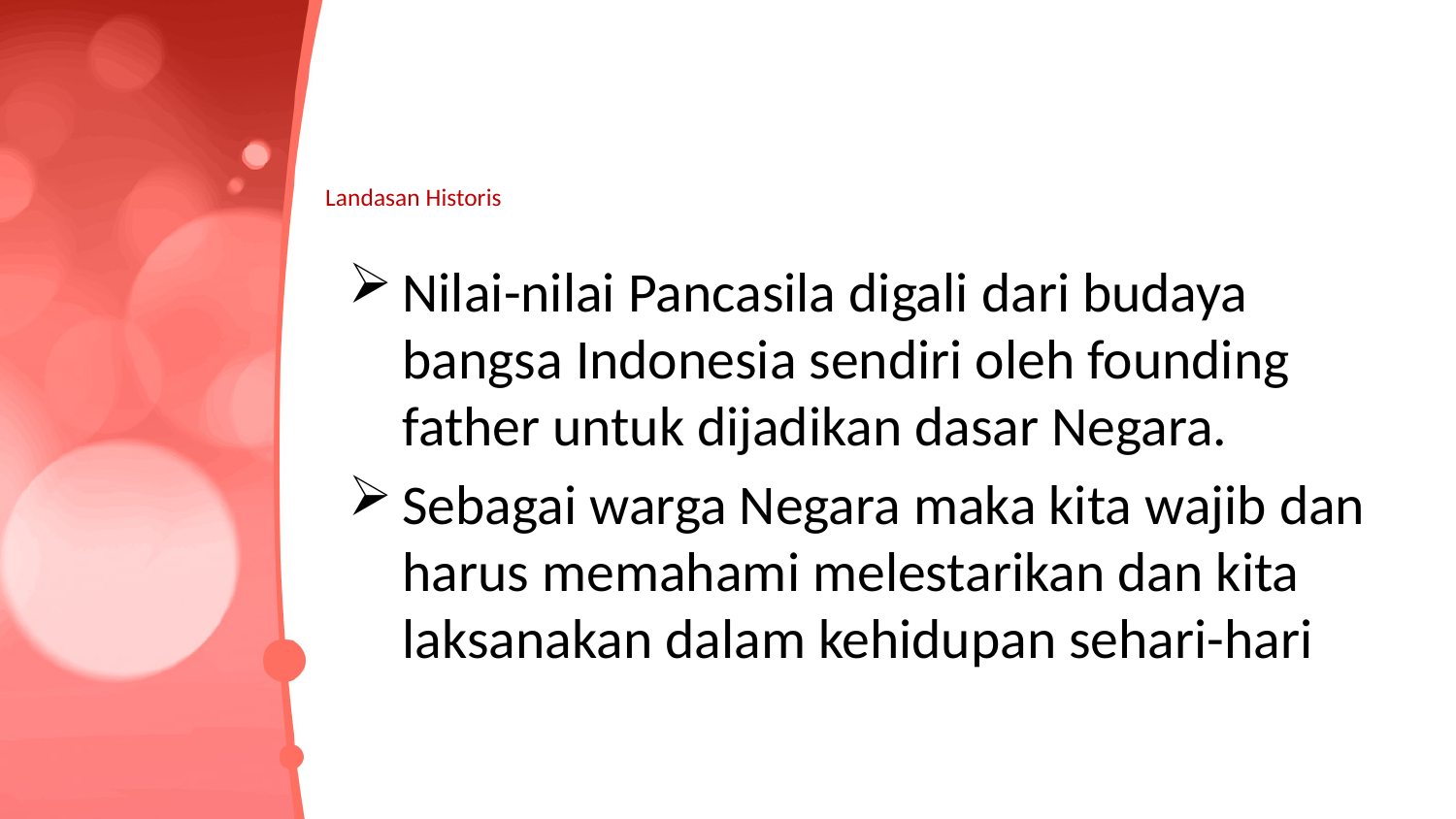

# Landasan Historis
Nilai-nilai Pancasila digali dari budaya bangsa Indonesia sendiri oleh founding father untuk dijadikan dasar Negara.
Sebagai warga Negara maka kita wajib dan harus memahami melestarikan dan kita laksanakan dalam kehidupan sehari-hari